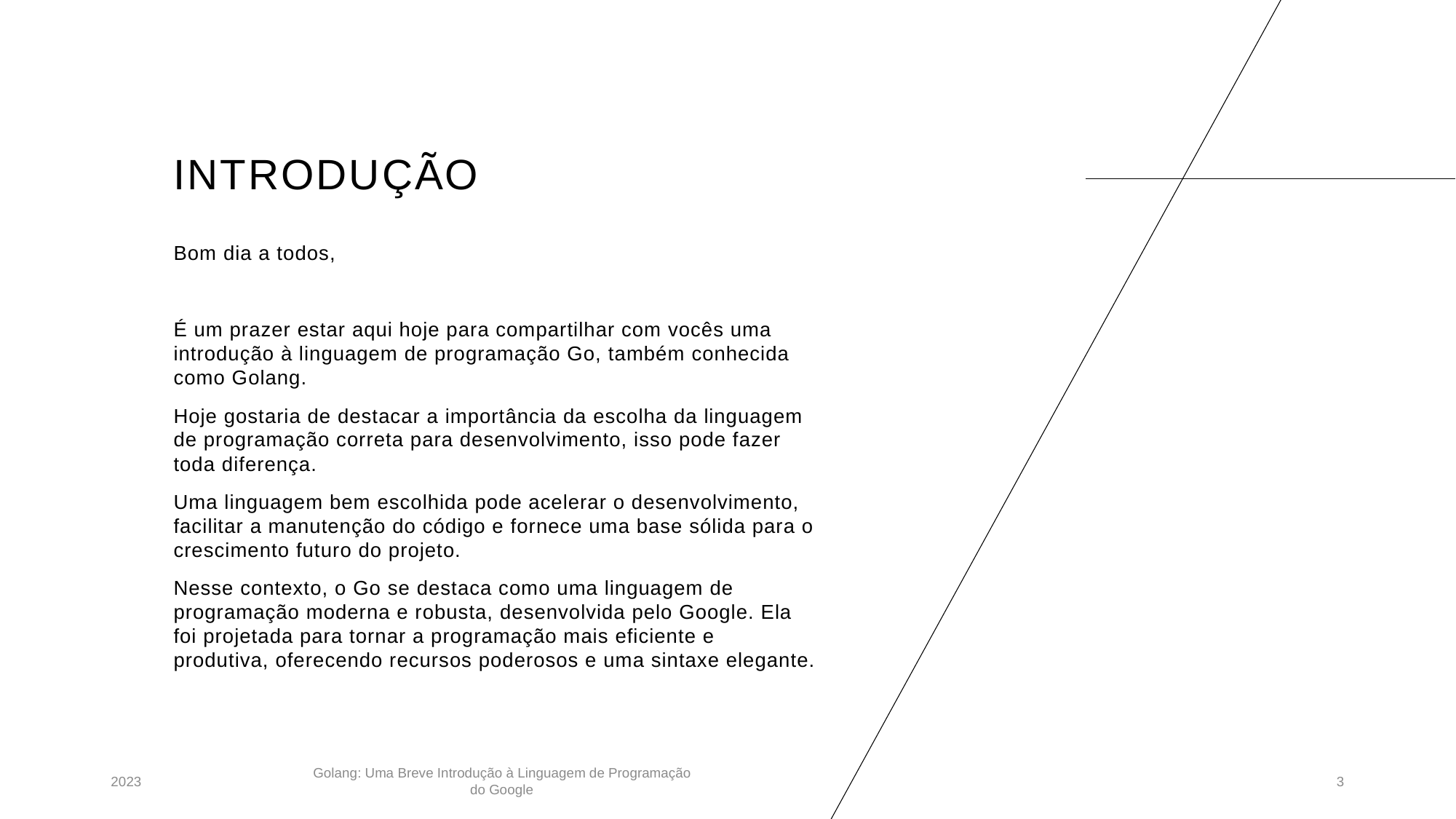

# INTRODUÇÃO
Bom dia a todos,

É um prazer estar aqui hoje para compartilhar com vocês uma introdução à linguagem de programação Go, também conhecida como Golang.
Hoje gostaria de destacar a importância da escolha da linguagem de programação correta para desenvolvimento, isso pode fazer toda diferença.
Uma linguagem bem escolhida pode acelerar o desenvolvimento, facilitar a manutenção do código e fornece uma base sólida para o crescimento futuro do projeto.
Nesse contexto, o Go se destaca como uma linguagem de programação moderna e robusta, desenvolvida pelo Google. Ela foi projetada para tornar a programação mais eficiente e produtiva, oferecendo recursos poderosos e uma sintaxe elegante.

2023
Golang: Uma Breve Introdução à Linguagem de Programação do Google
3